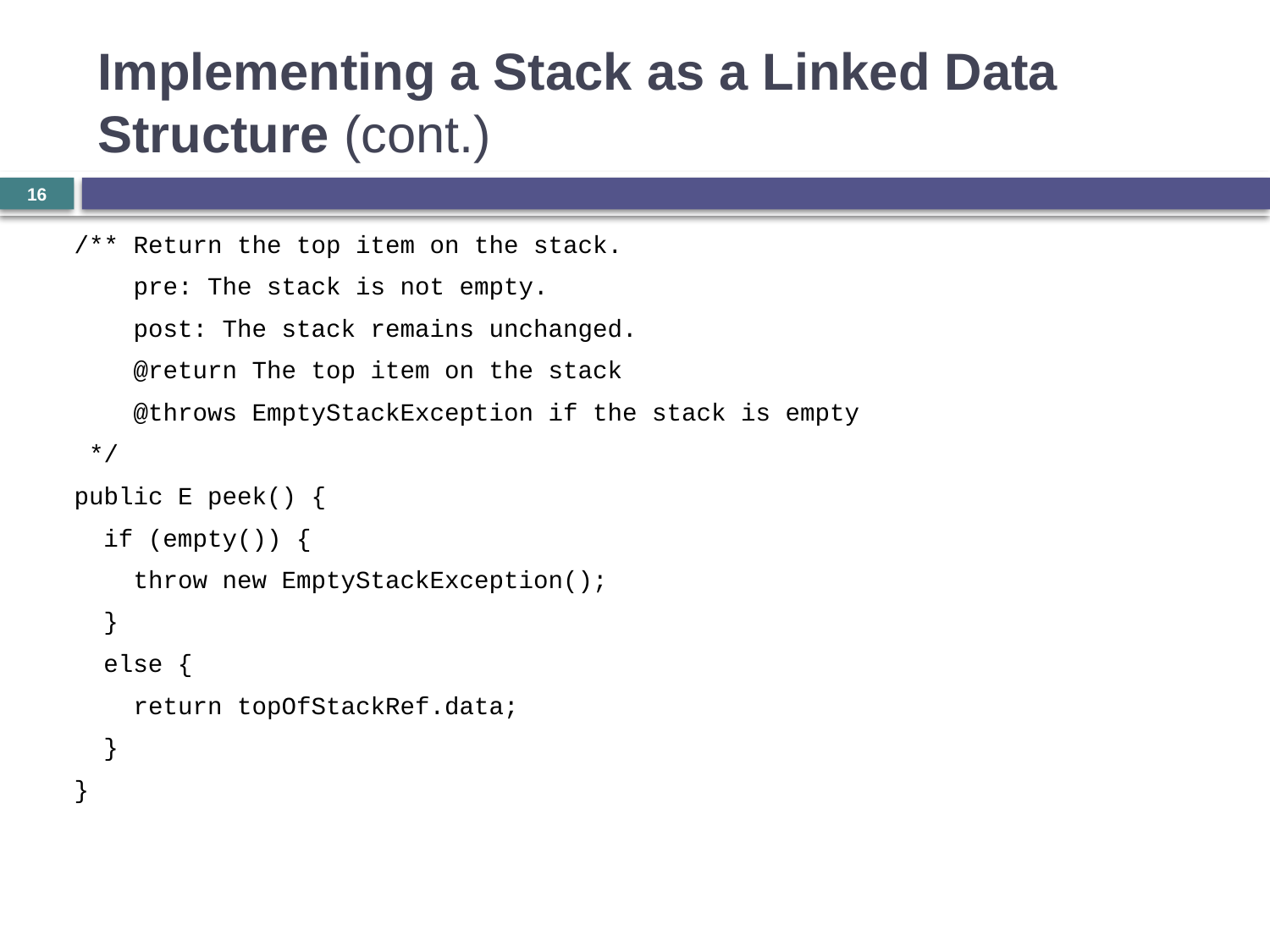

# Implementing a Stack as a Linked Data Structure (cont.)
16
  /** Return the top item on the stack.
      pre: The stack is not empty.
      post: The stack remains unchanged.
      @return The top item on the stack
      @throws EmptyStackException if the stack is empty
   */
  public E peek() {
    if (empty()) {
      throw new EmptyStackException();
    }
    else {
      return topOfStackRef.data;
    }
  }